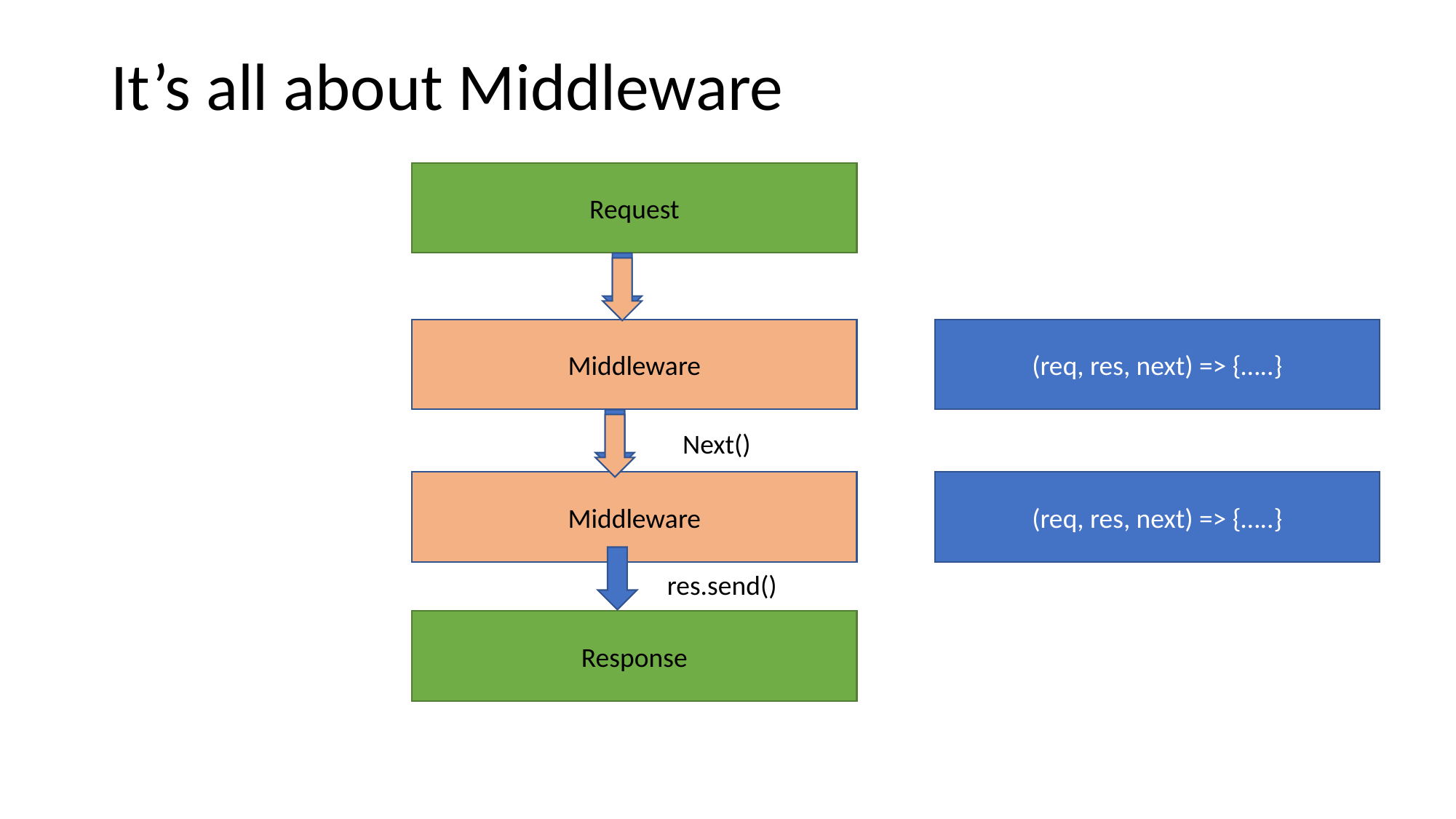

# It’s all about Middleware
Request

Middleware
(req, res, next) => {…..}

Next()
Middleware
(req, res, next) => {…..}

res.send()
Response